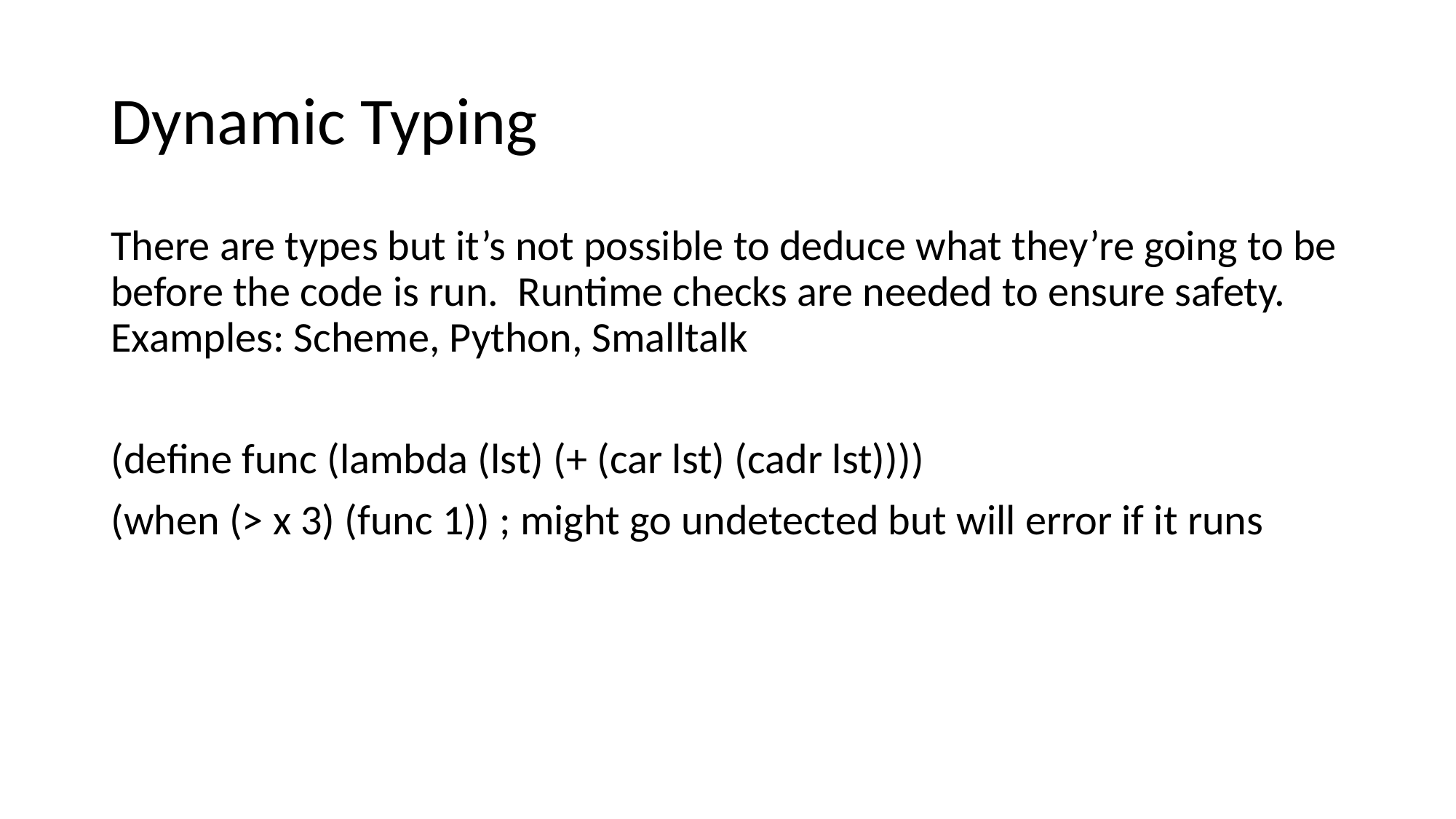

# Dynamic Typing
There are types but it’s not possible to deduce what they’re going to be before the code is run.  Runtime checks are needed to ensure safety. Examples: Scheme, Python, Smalltalk

(define func (lambda (lst) (+ (car lst) (cadr lst))))
(when (> x 3) (func 1)) ; might go undetected but will error if it runs